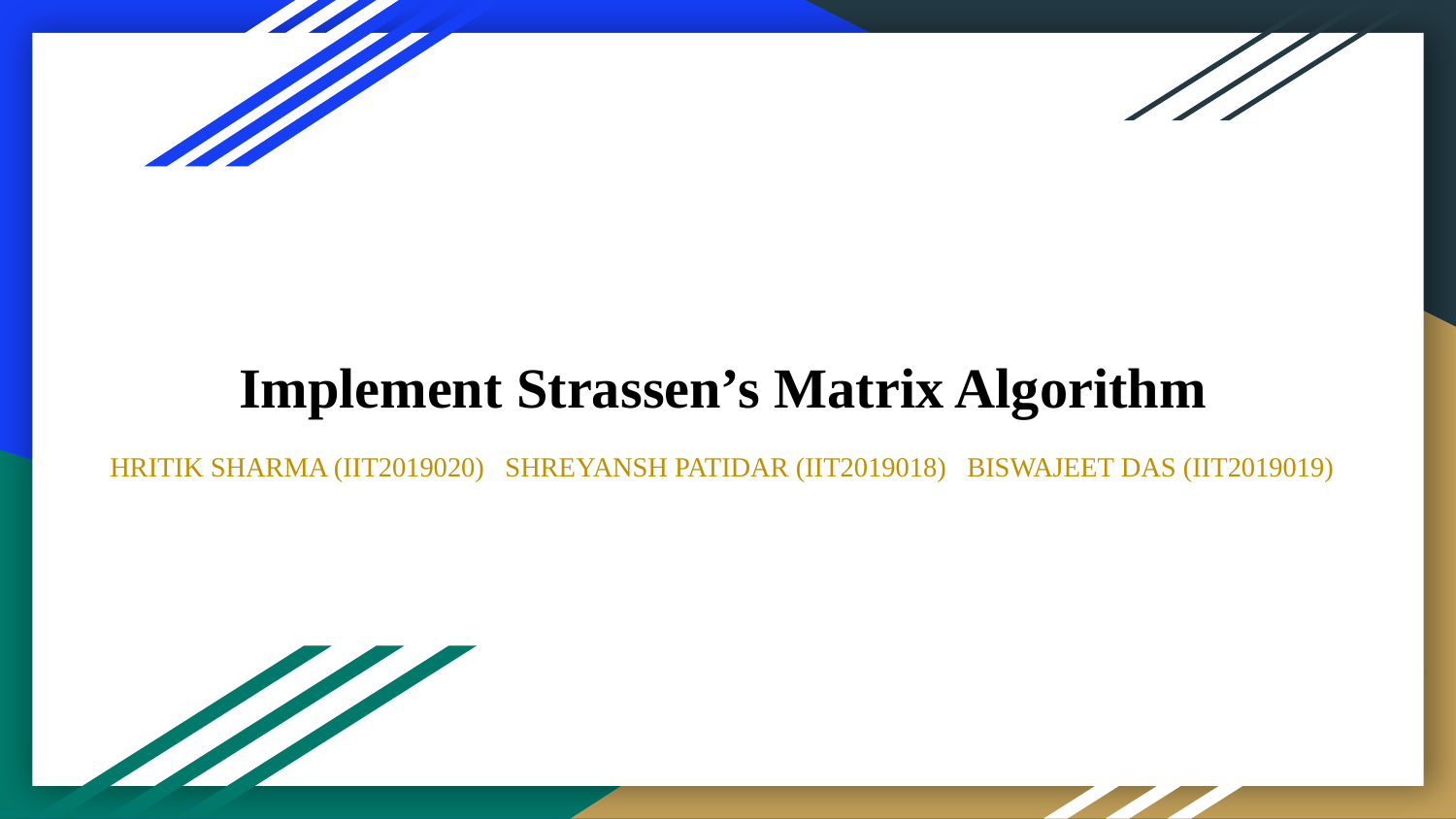

# Implement Strassen’s Matrix Algorithm
HRITIK SHARMA (IIT2019020)   SHREYANSH PATIDAR (IIT2019018)   BISWAJEET DAS (IIT2019019)